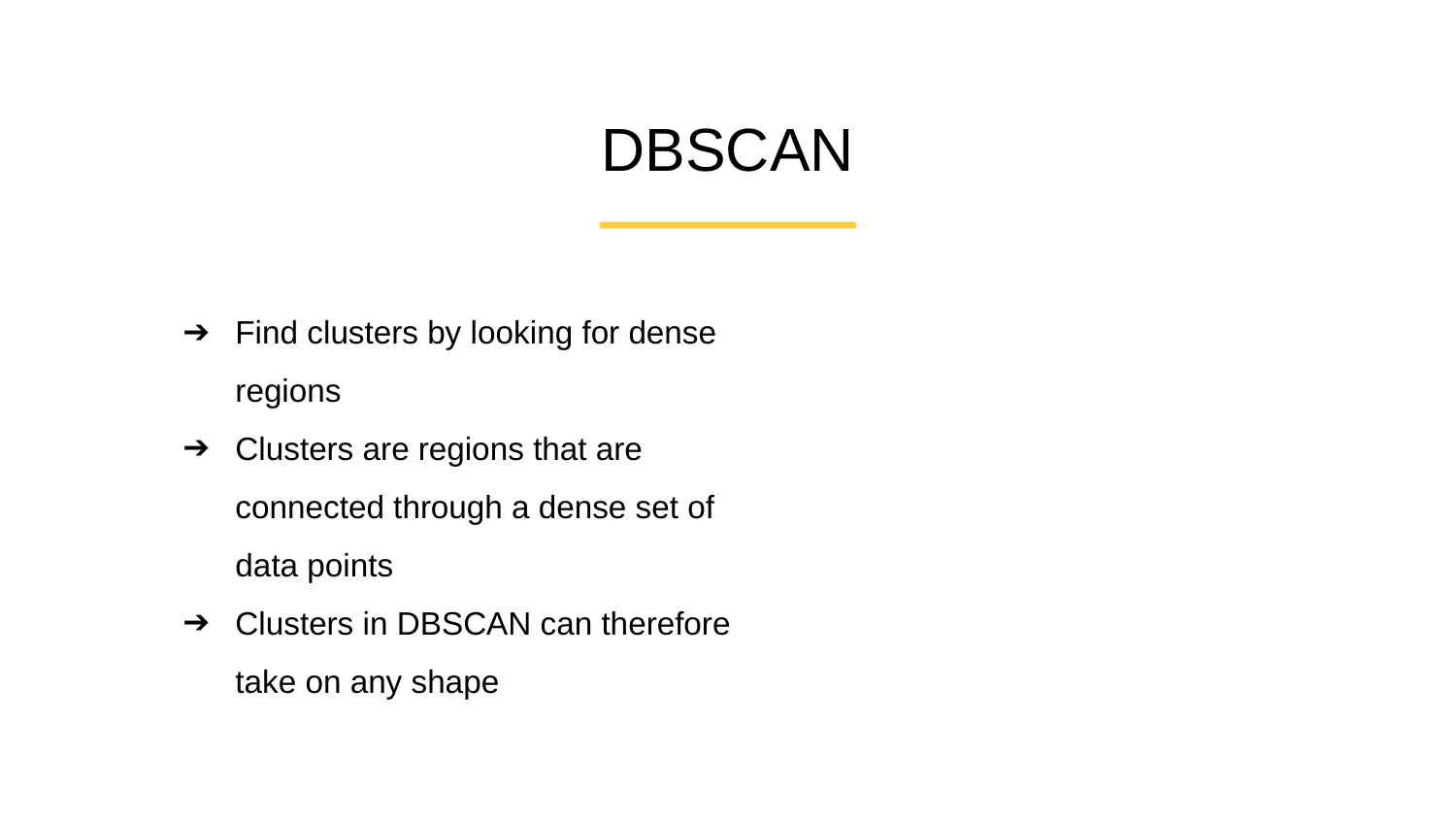

DBSCAN

Find clusters by looking for dense regions
Clusters are regions that are connected through a dense set of data points
Clusters in DBSCAN can therefore take on any shape